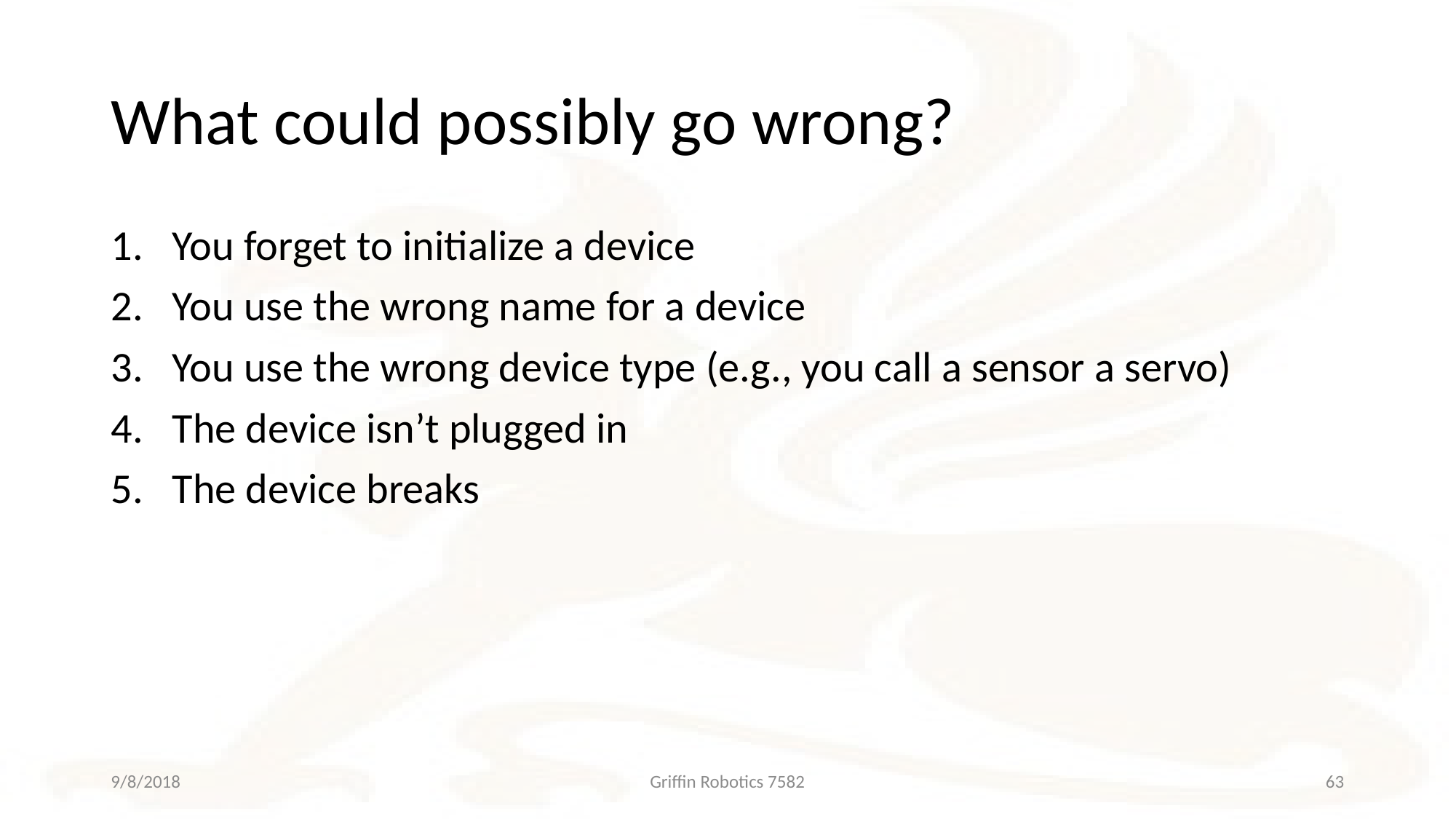

# What could possibly go wrong?
You forget to initialize a device
You use the wrong name for a device
You use the wrong device type (e.g., you call a sensor a servo)
The device isn’t plugged in
The device breaks
9/8/2018
Griffin Robotics 7582
63